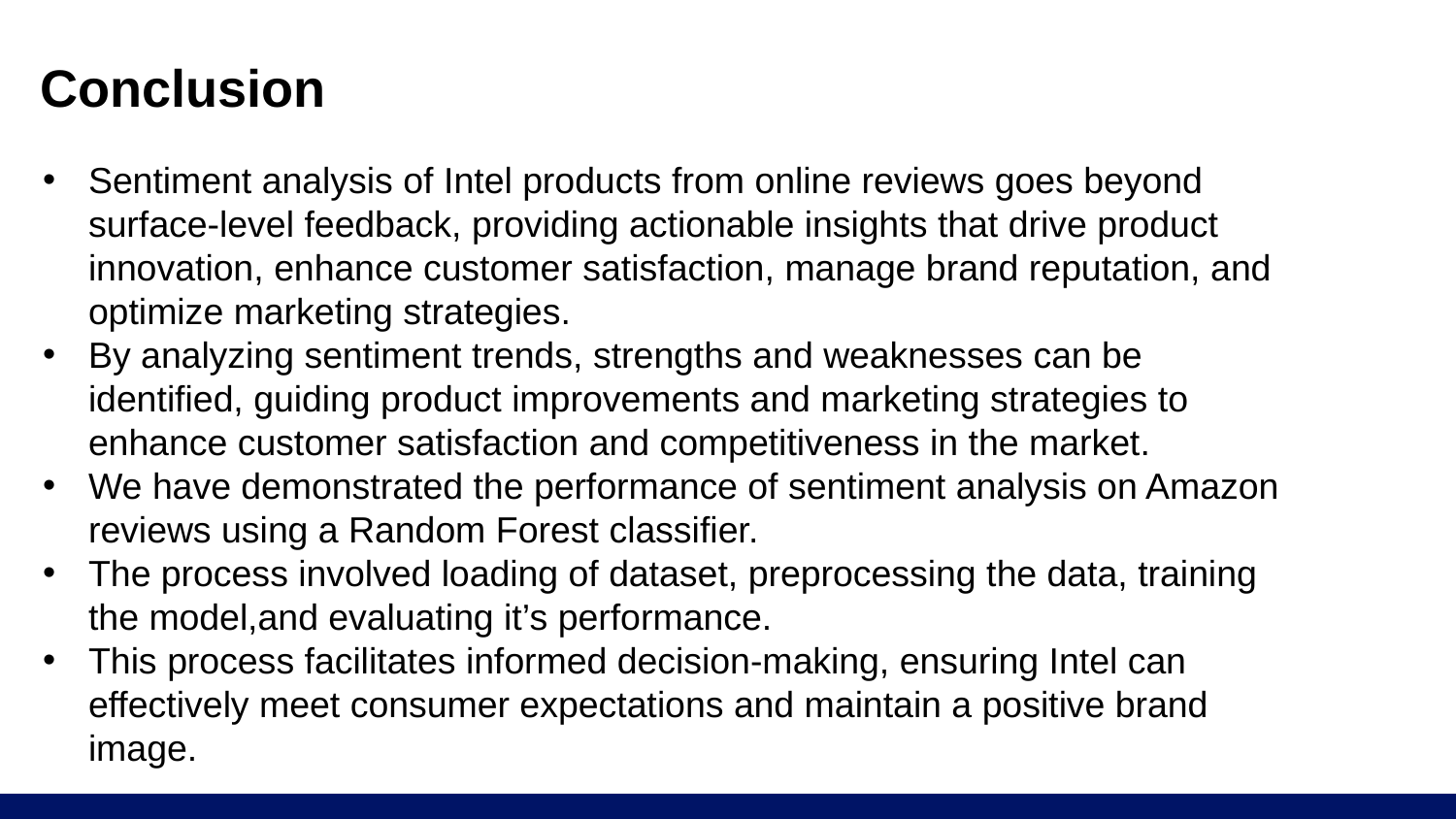

# Conclusion

Sentiment analysis of Intel products from online reviews goes beyond surface-level feedback, providing actionable insights that drive product innovation, enhance customer satisfaction, manage brand reputation, and optimize marketing strategies.
By analyzing sentiment trends, strengths and weaknesses can be identified, guiding product improvements and marketing strategies to enhance customer satisfaction and competitiveness in the market.
We have demonstrated the performance of sentiment analysis on Amazon reviews using a Random Forest classifier.
The process involved loading of dataset, preprocessing the data, training the model,and evaluating it’s performance.
This process facilitates informed decision-making, ensuring Intel can effectively meet consumer expectations and maintain a positive brand image.